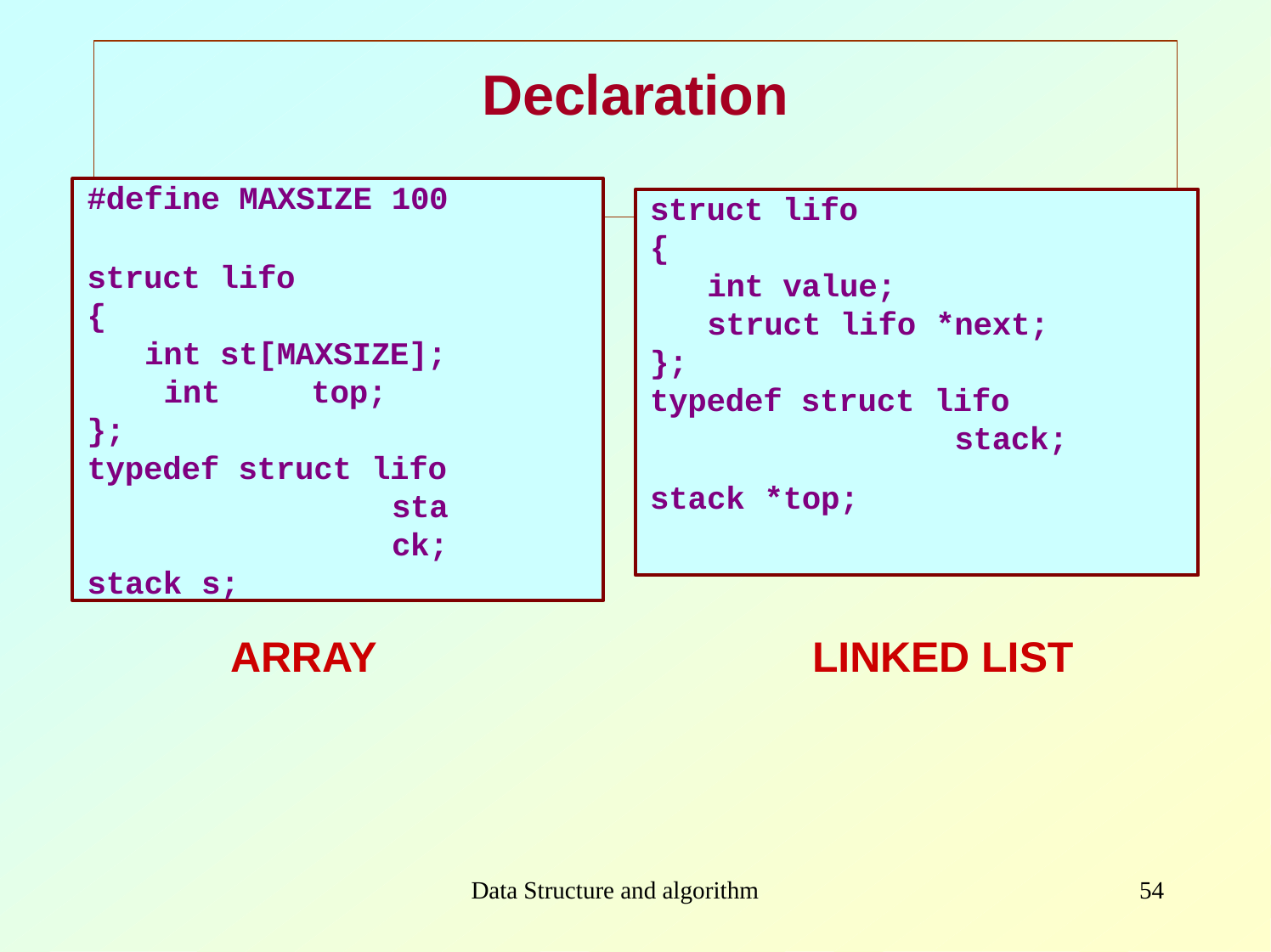

# Declaration
#define MAXSIZE 100

struct lifo
{
int st[MAXSIZE];  int	top;
};
typedef struct lifo
stack;
stack s;
struct lifo
{
int value;
struct lifo *next;
};
typedef struct lifo
stack;
stack *top;

ARRAY
LINKED LIST
Data Structure and algorithm
54